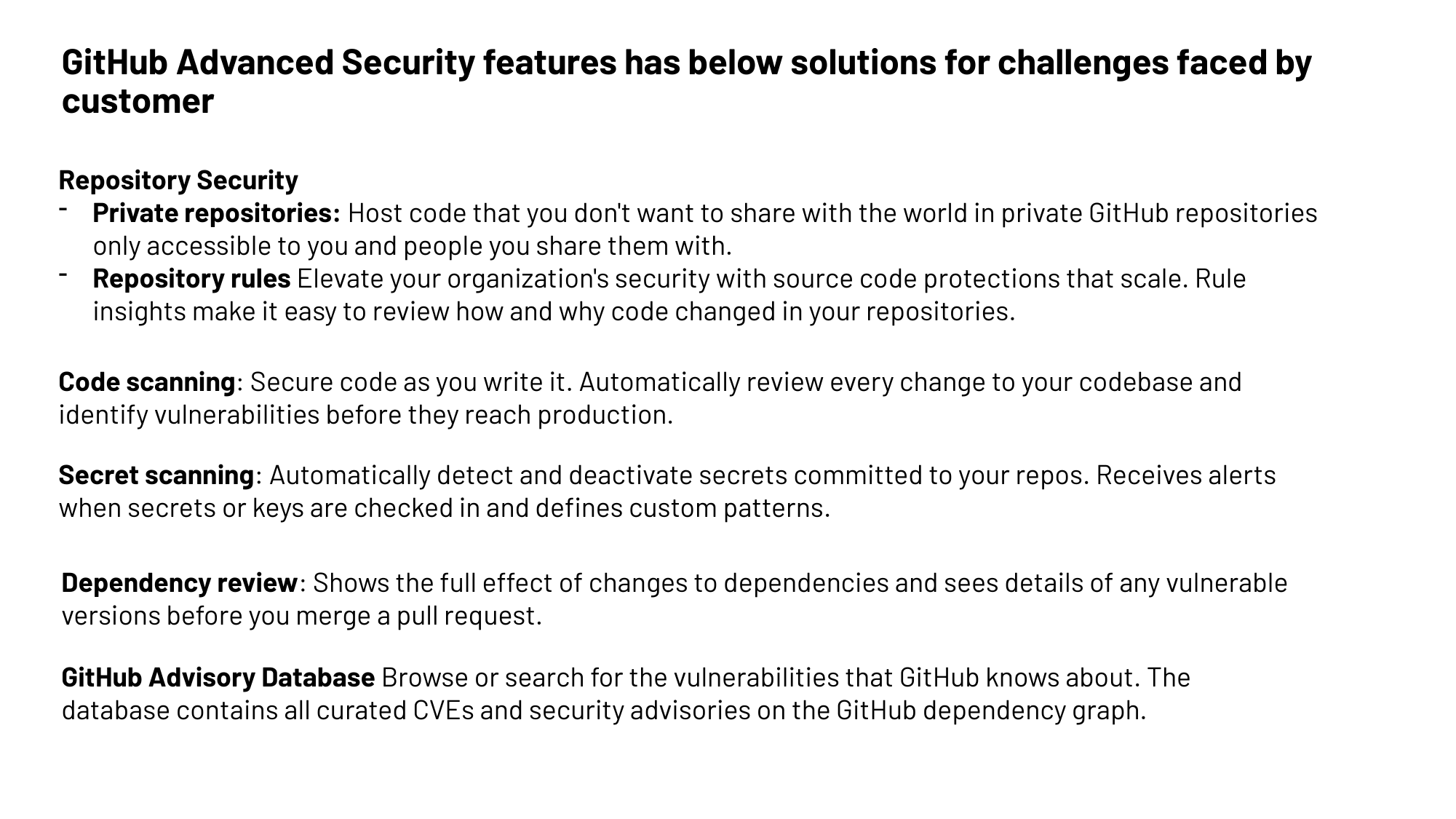

GitHub Advanced Security features has below solutions for challenges faced by customer
Repository Security
Private repositories: Host code that you don't want to share with the world in private GitHub repositories only accessible to you and people you share them with.
Repository rules Elevate your organization's security with source code protections that scale. Rule insights make it easy to review how and why code changed in your repositories.

Code scanning: Secure code as you write it. Automatically review every change to your codebase and identify vulnerabilities before they reach production.
Secret scanning: Automatically detect and deactivate secrets committed to your repos. Receives alerts when secrets or keys are checked in and defines custom patterns.
Dependency review: Shows the full effect of changes to dependencies and sees details of any vulnerable versions before you merge a pull request.
GitHub Advisory Database Browse or search for the vulnerabilities that GitHub knows about. The database contains all curated CVEs and security advisories on the GitHub dependency graph.